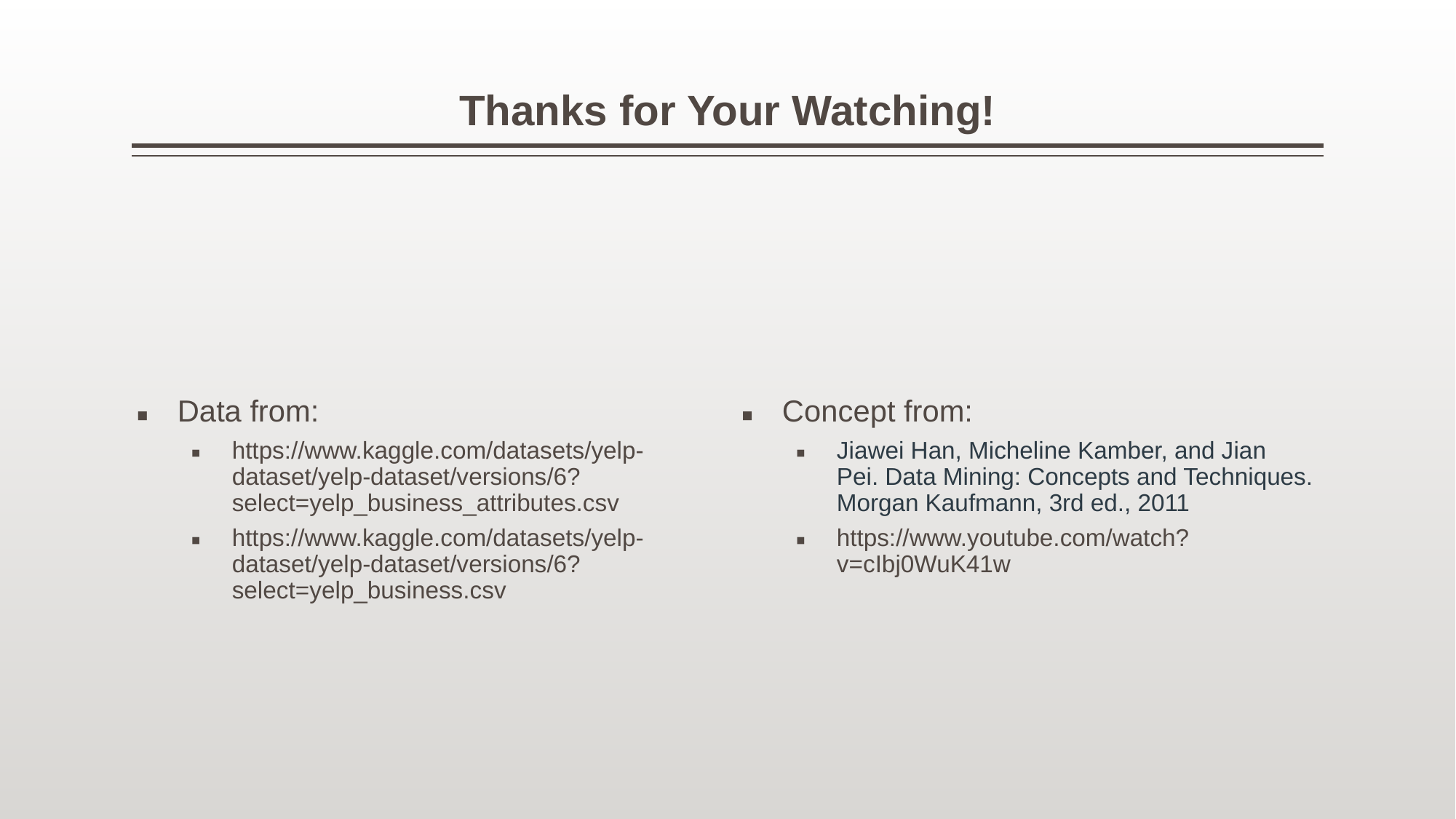

# Thanks for Your Watching!
Data from:
https://www.kaggle.com/datasets/yelp-dataset/yelp-dataset/versions/6?select=yelp_business_attributes.csv
https://www.kaggle.com/datasets/yelp-dataset/yelp-dataset/versions/6?select=yelp_business.csv
Concept from:
Jiawei Han, Micheline Kamber, and Jian Pei. Data Mining: Concepts and Techniques. Morgan Kaufmann, 3rd ed., 2011
https://www.youtube.com/watch?v=cIbj0WuK41w